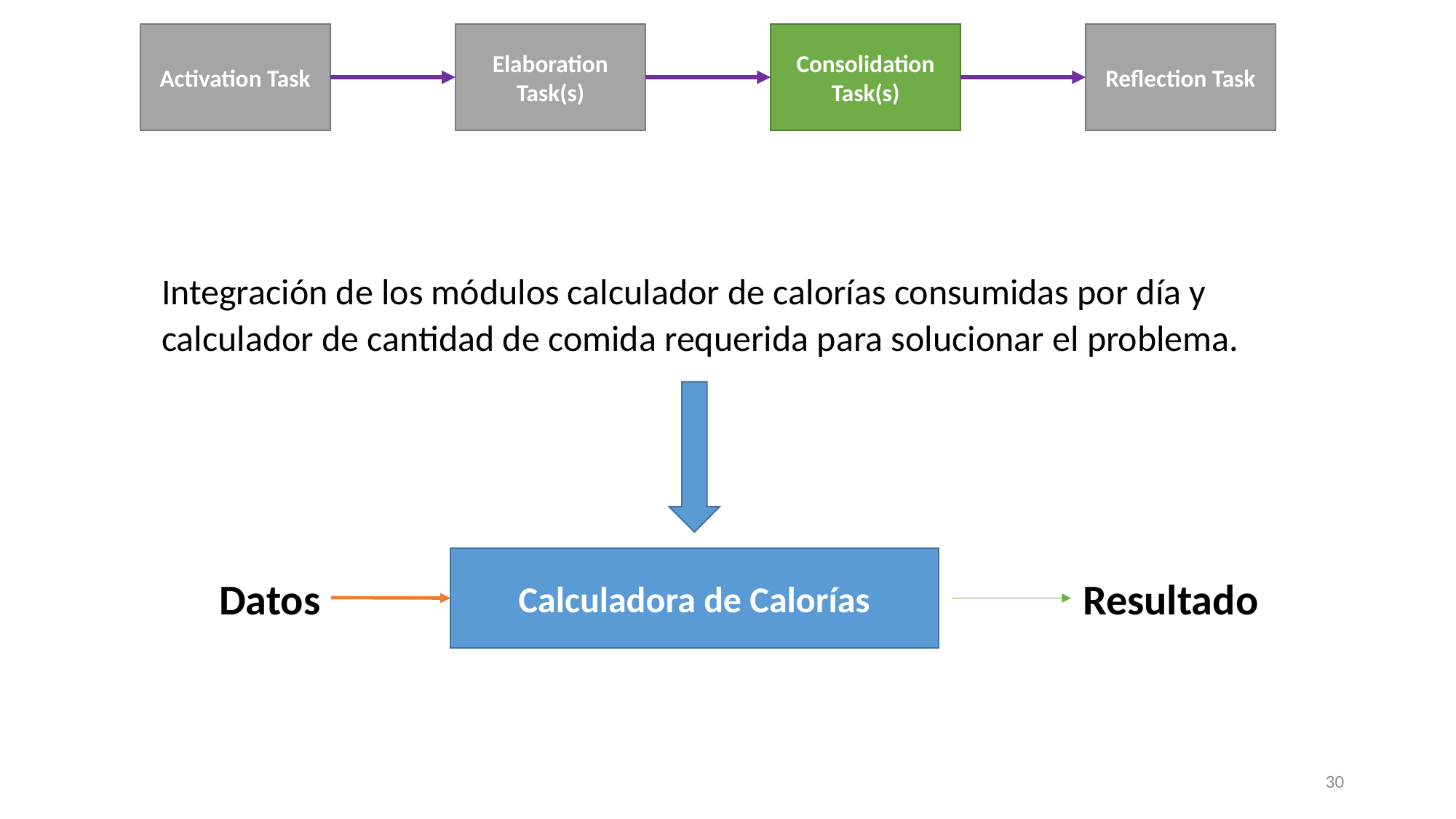

Activation Task
Elaboration Task(s)
Reflection Task
Consolidation Task(s)
Integración de los módulos calculador de calorías consumidas por día y calculador de cantidad de comida requerida para solucionar el problema.

Calculadora de Calorías
Datos
Resultado
30